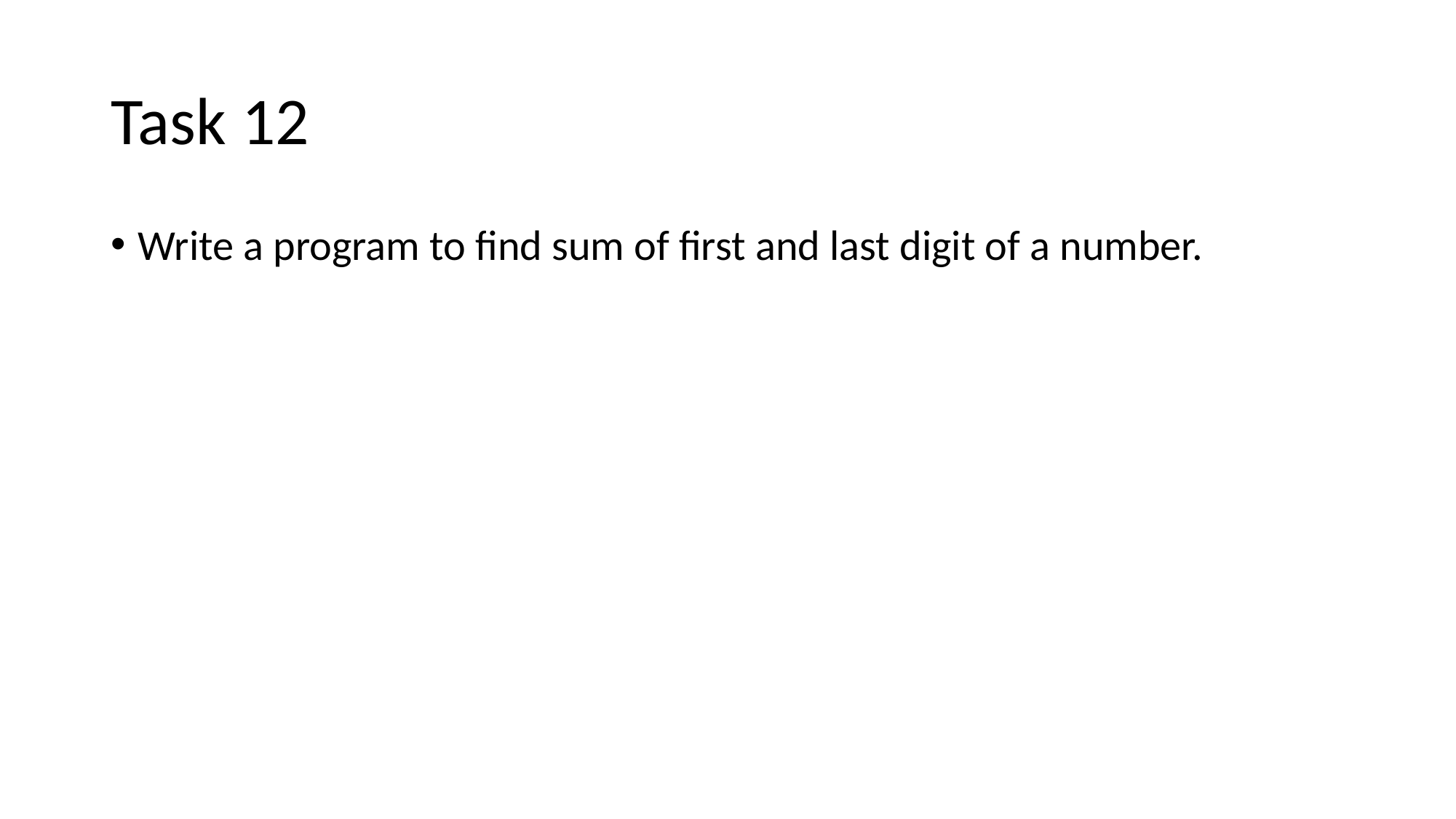

# Task 12
Write a program to find sum of first and last digit of a number.